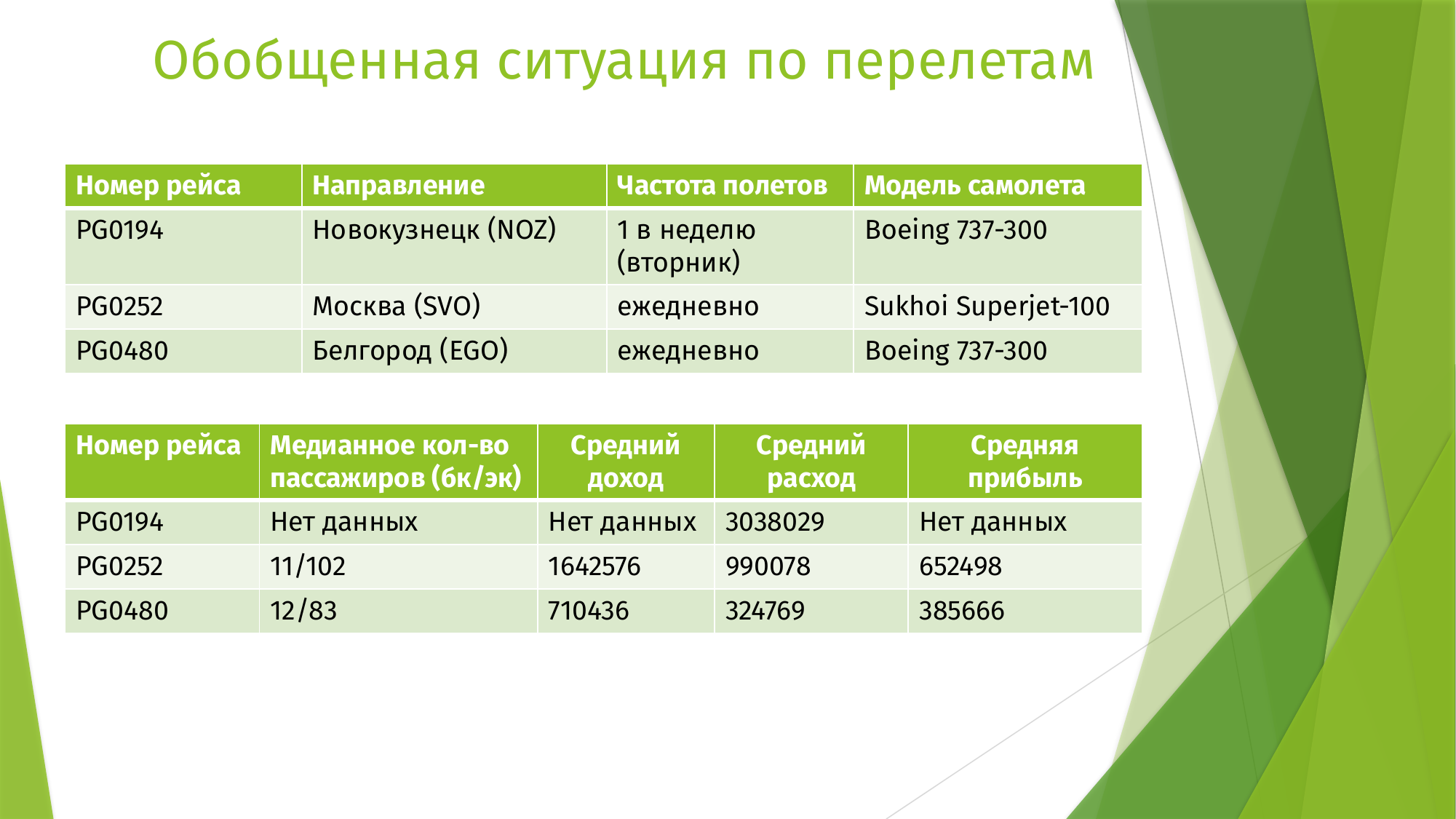

# Обобщенная ситуация по перелетам
| Номер рейса | Направление | Частота полетов | Модель самолета |
| --- | --- | --- | --- |
| PG0194 | Новокузнецк (NOZ) | 1 в неделю (вторник) | Boeing 737-300 |
| PG0252 | Москва (SVO) | ежедневно | Sukhoi Superjet-100 |
| PG0480 | Белгород (EGO) | ежедневно | Boeing 737-300 |
| Номер рейса | Медианное кол-во пассажиров (бк/эк) | Средний доход | Средний расход | Средняя прибыль |
| --- | --- | --- | --- | --- |
| PG0194 | Нет данных | Нет данных | 3038029 | Нет данных |
| PG0252 | 11/102 | 1642576 | 990078 | 652498 |
| PG0480 | 12/83 | 710436 | 324769 | 385666 |